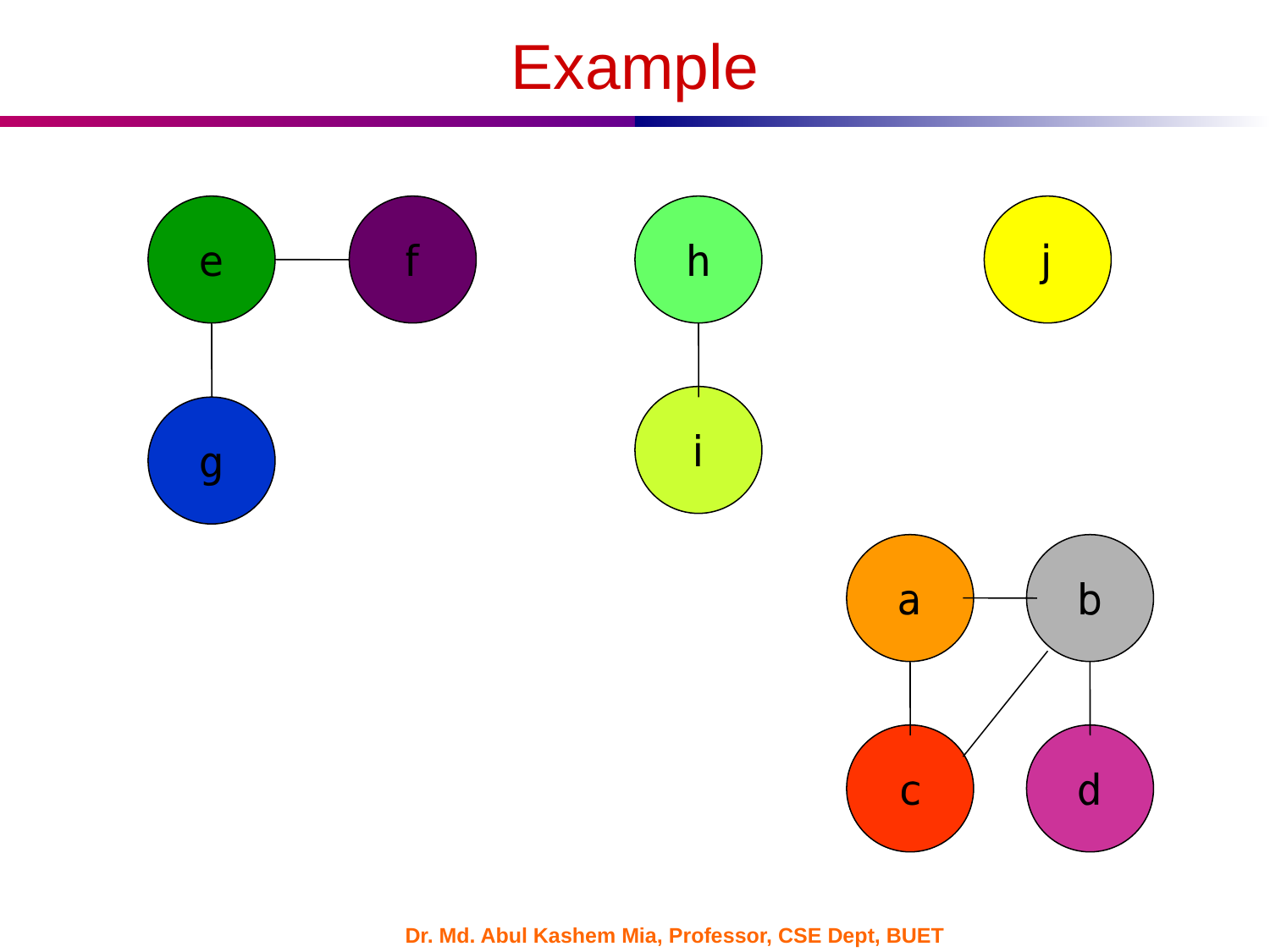

# Example
e
f
h
j

i
g
a
b

c
d